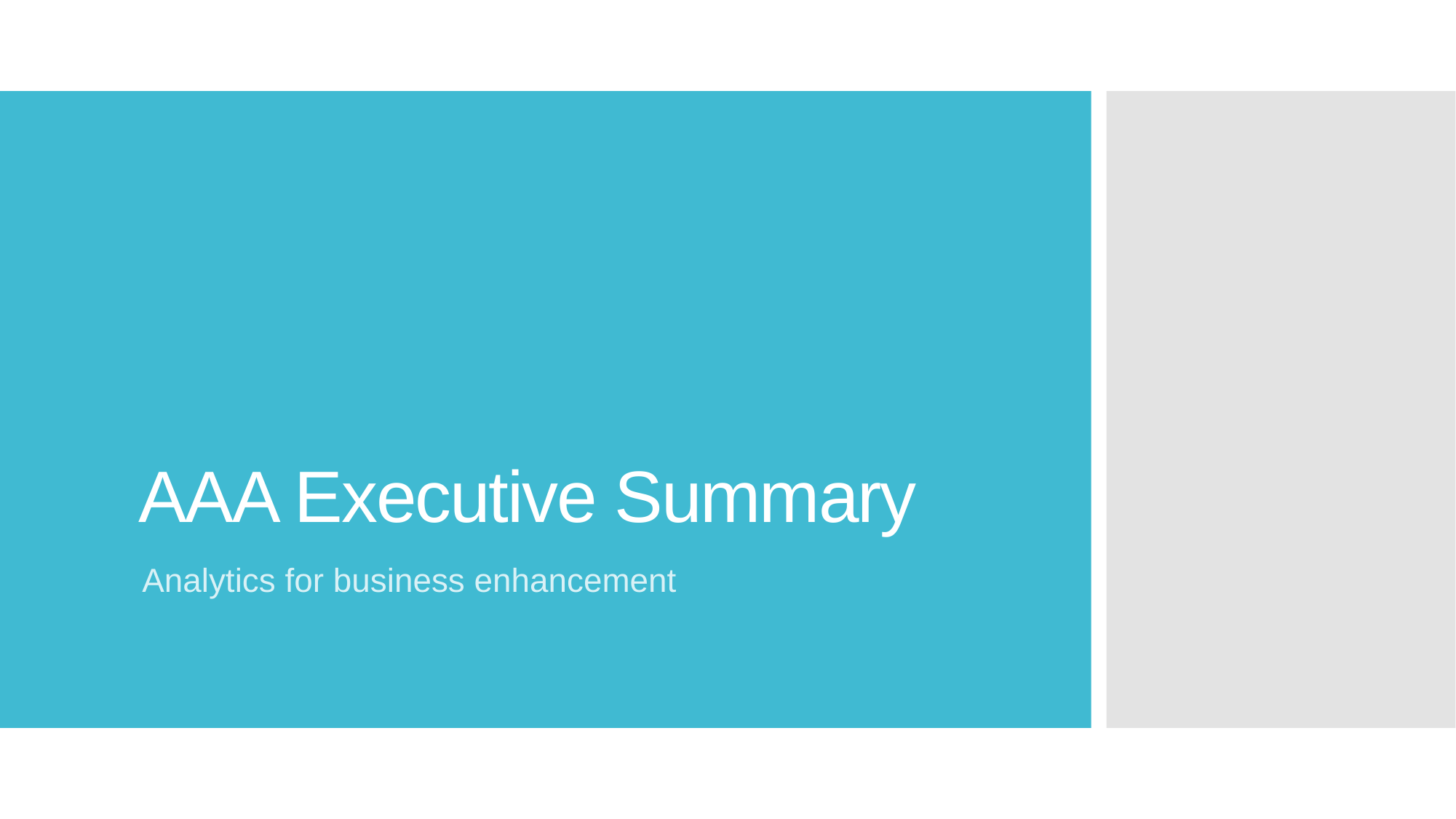

# AAA Executive Summary
Analytics for business enhancement